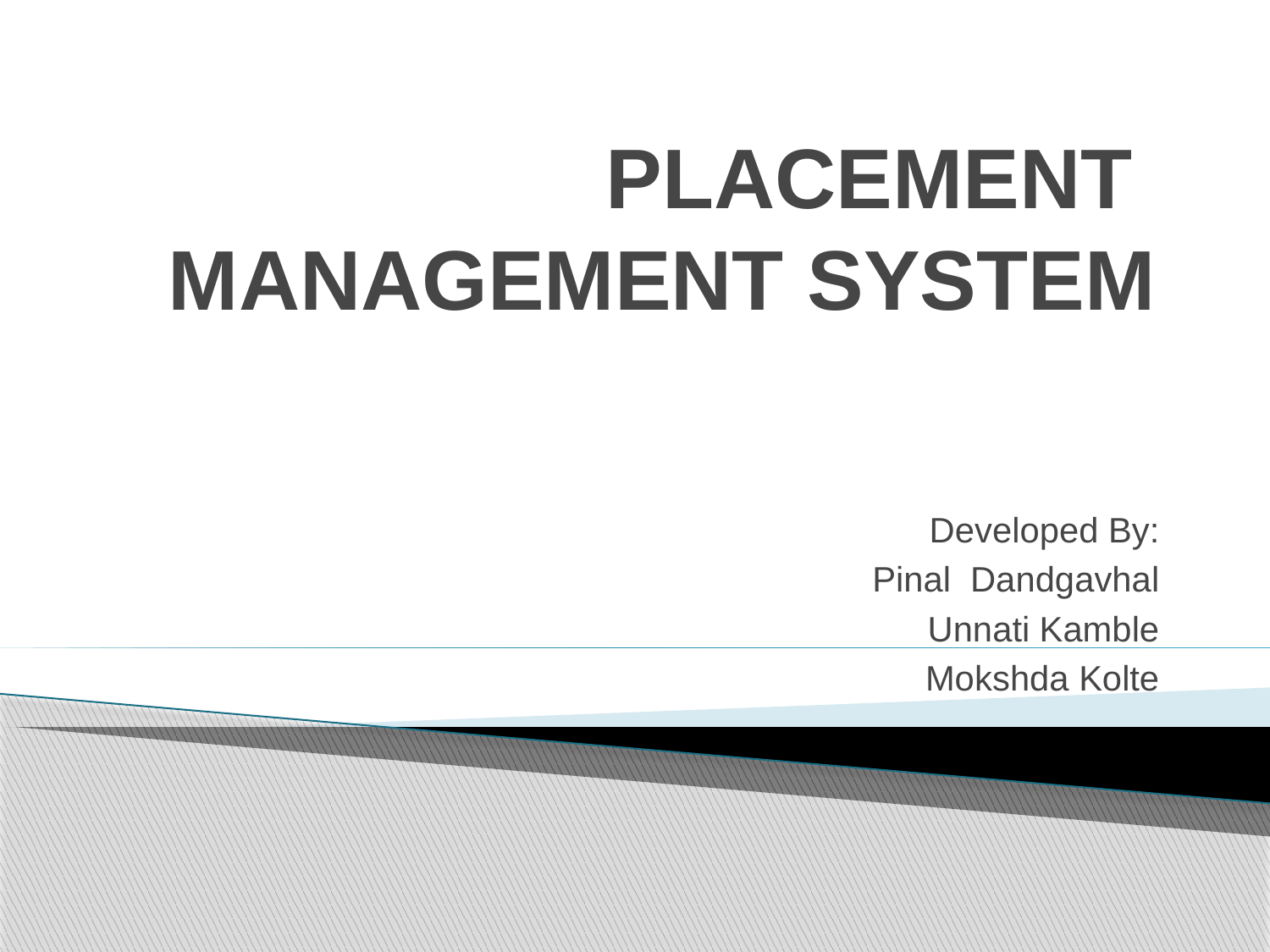

# PLACEMENT  MANAGEMENT SYSTEM
Developed By:
 Pinal  Dandgavhal
Unnati Kamble
Mokshda Kolte